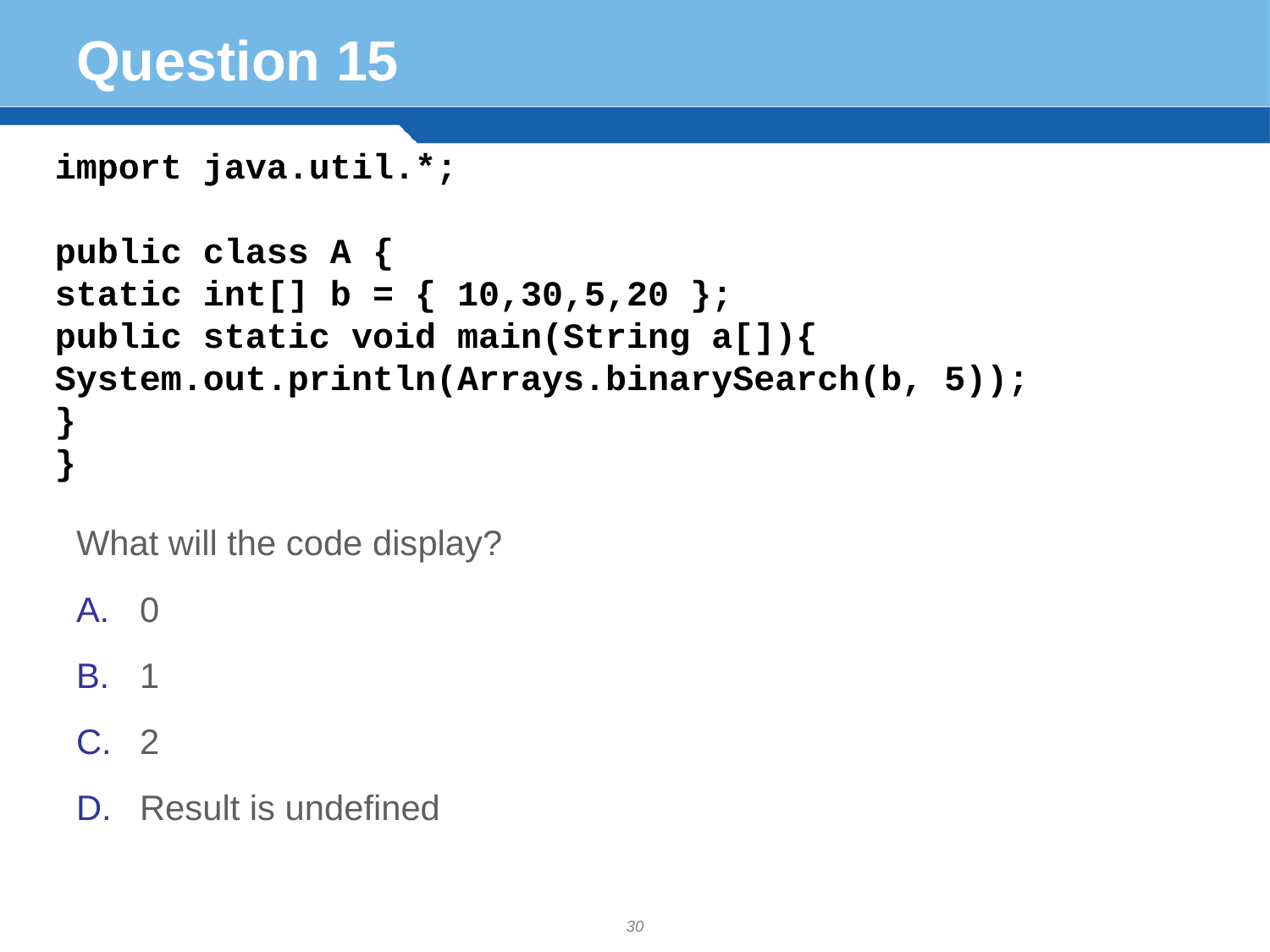

# Question 15
import java.util.*;

public class A {
static int[] b = { 10,30,5,20 };
public static void main(String a[]){
System.out.println(Arrays.binarySearch(b, 5));
}
}
What will the code display?
0
1
2
Result is undefined

30